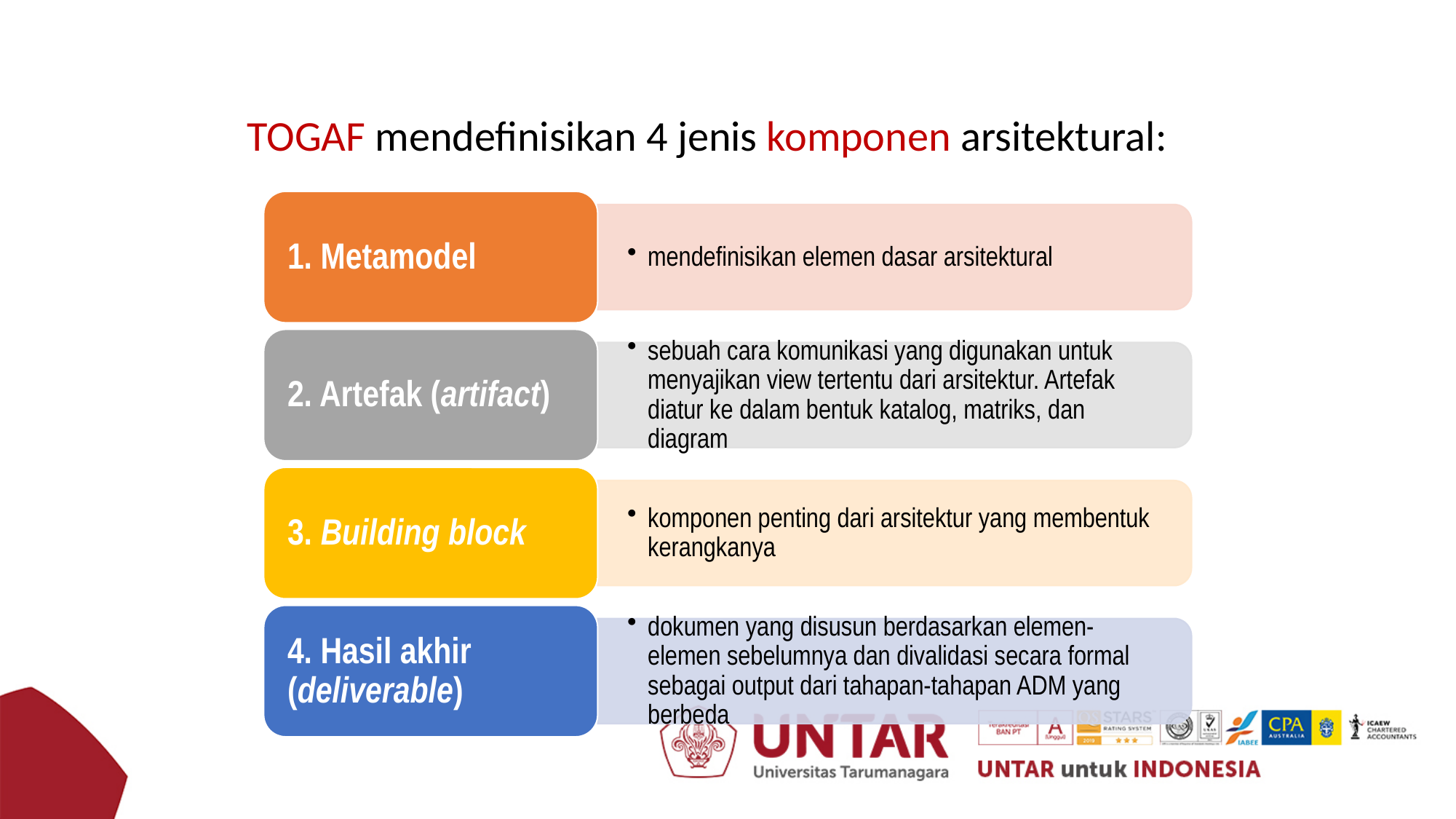

TOGAF mendefinisikan 4 jenis komponen arsitektural:
mendefinisikan elemen dasar arsitektural
1. Metamodel
sebuah cara komunikasi yang digunakan untuk menyajikan view tertentu dari arsitektur. Artefak diatur ke dalam bentuk katalog, matriks, dan diagram
2. Artefak (artifact)
komponen penting dari arsitektur yang membentuk kerangkanya
3. Building block
dokumen yang disusun berdasarkan elemen-elemen sebelumnya dan divalidasi secara formal sebagai output dari tahapan-tahapan ADM yang berbeda
4. Hasil akhir (deliverable)